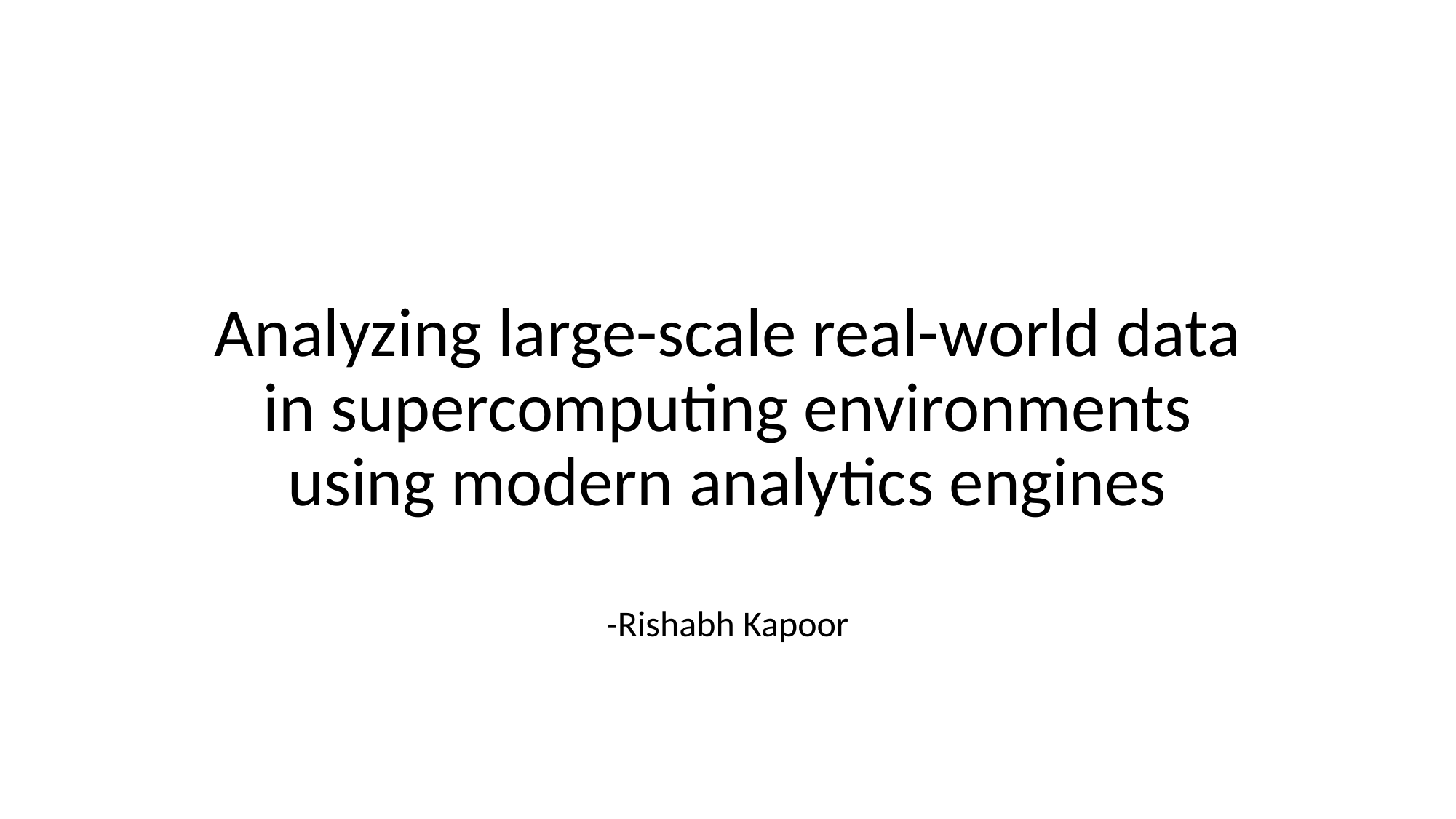

# Analyzing large-scale real-world data in supercomputing environments using modern analytics engines
-Rishabh Kapoor